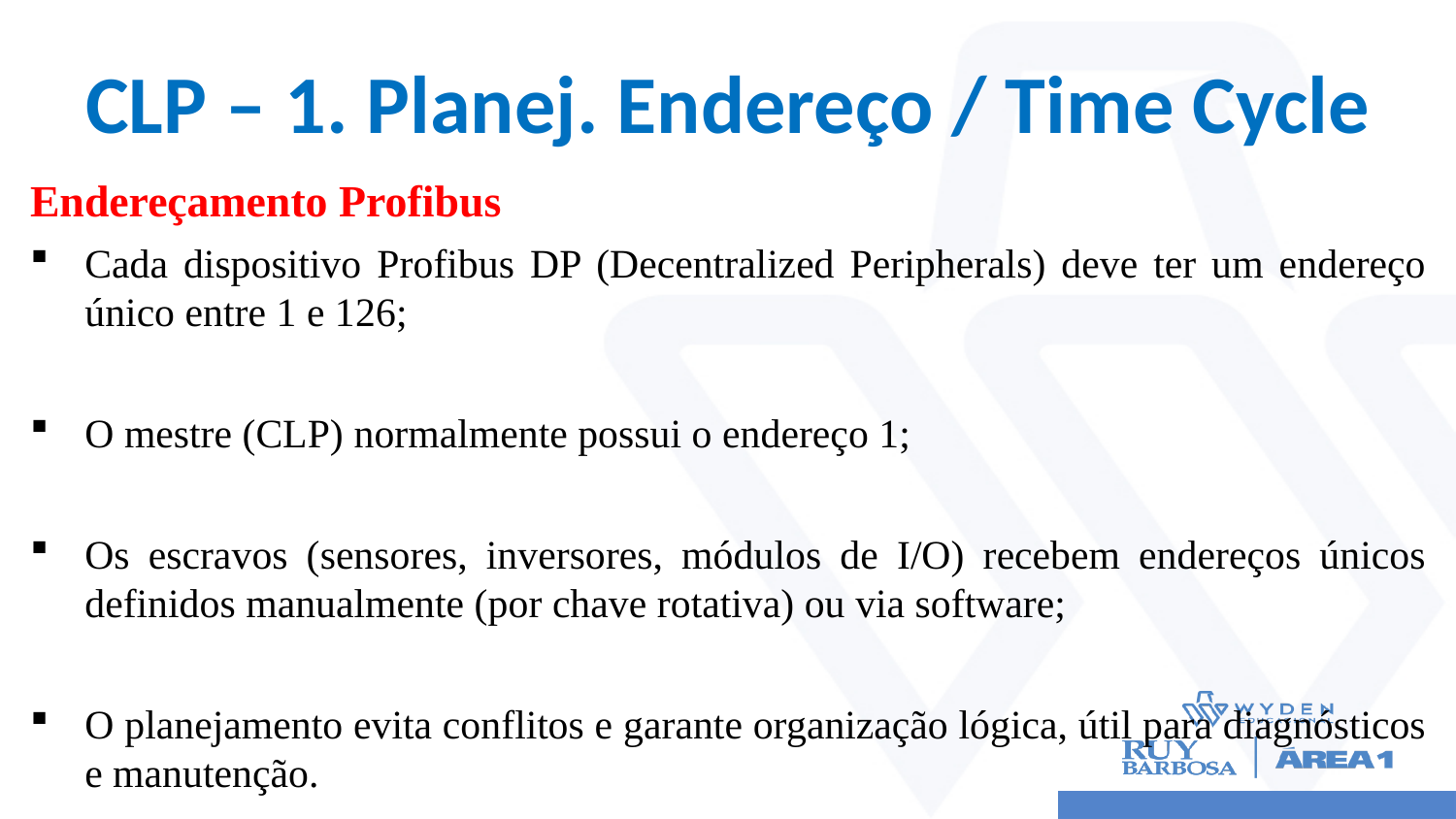

# CLP – 1. Planej. Endereço / Time Cycle
Endereçamento Profibus
Cada dispositivo Profibus DP (Decentralized Peripherals) deve ter um endereço único entre 1 e 126;

O mestre (CLP) normalmente possui o endereço 1;

Os escravos (sensores, inversores, módulos de I/O) recebem endereços únicos definidos manualmente (por chave rotativa) ou via software;

O planejamento evita conflitos e garante organização lógica, útil para diagnósticos e manutenção.